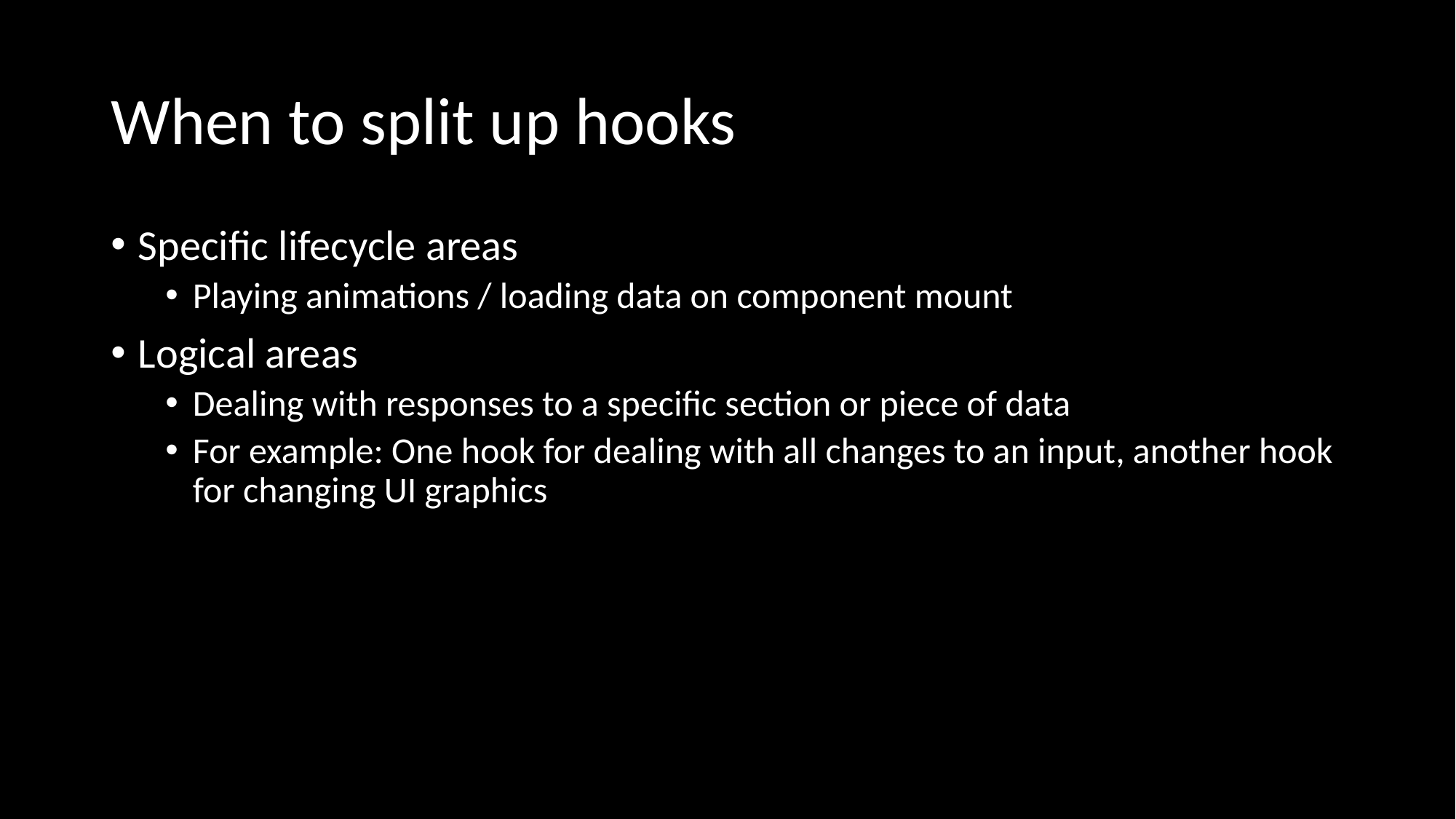

# When to split up hooks
Specific lifecycle areas
Playing animations / loading data on component mount
Logical areas
Dealing with responses to a specific section or piece of data
For example: One hook for dealing with all changes to an input, another hook for changing UI graphics